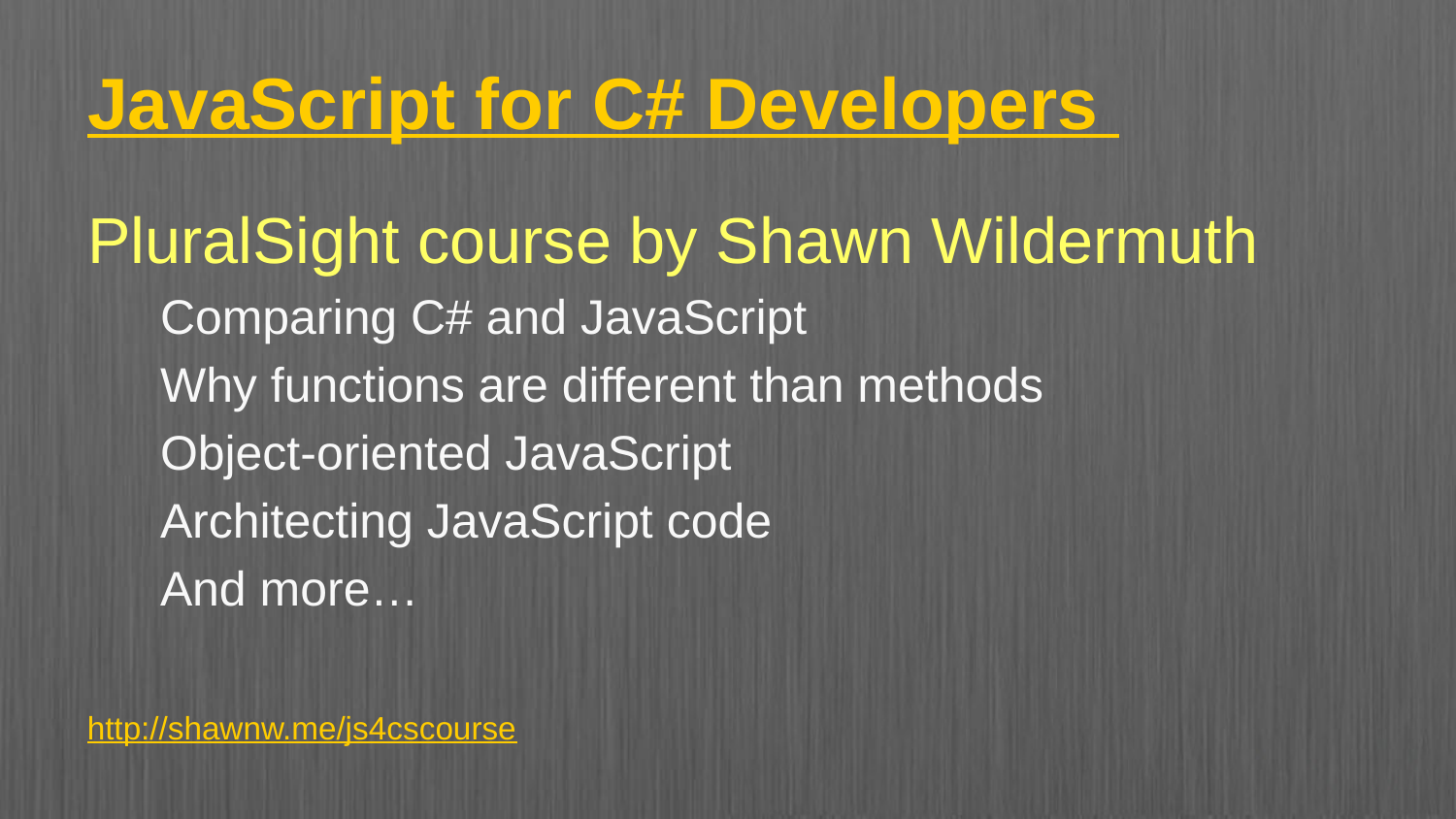

# JavaScript for C# Developers
PluralSight course by Shawn Wildermuth
Comparing C# and JavaScript
Why functions are different than methods
Object-oriented JavaScript
Architecting JavaScript code
And more…
http://shawnw.me/js4cscourse